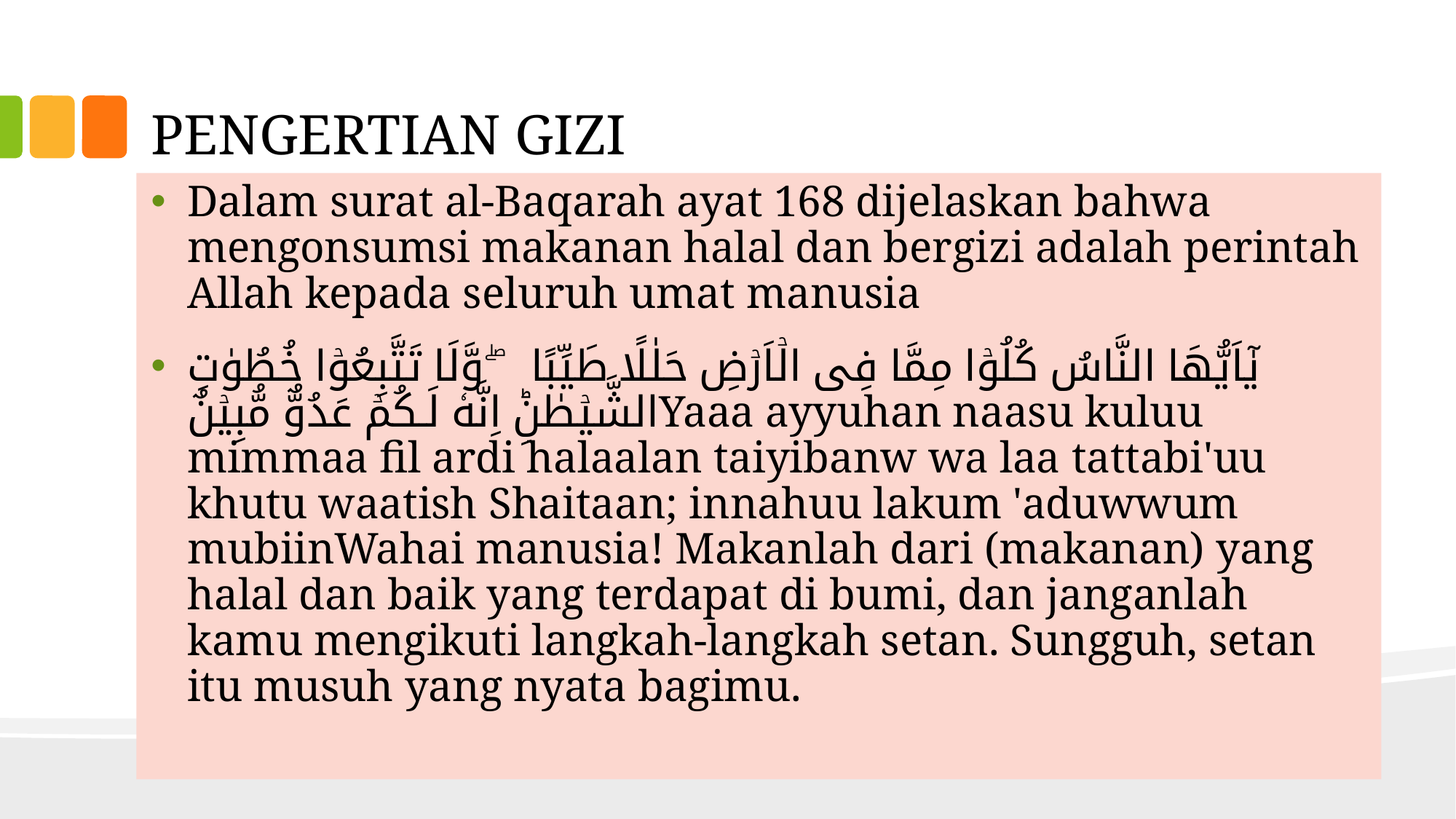

# PENGERTIAN GIZI
Dalam surat al-Baqarah ayat 168 dijelaskan bahwa mengonsumsi makanan halal dan bergizi adalah perintah Allah kepada seluruh umat manusia
يٰٓاَيُّهَا النَّاسُ كُلُوۡا مِمَّا فِى الۡاَرۡضِ حَلٰلًا طَيِّبًا  ۖ وَّلَا تَتَّبِعُوۡا خُطُوٰتِ الشَّيۡطٰنِؕ اِنَّهٗ لَـكُمۡ عَدُوٌّ مُّبِيۡنٌYaaa ayyuhan naasu kuluu mimmaa fil ardi halaalan taiyibanw wa laa tattabi'uu khutu waatish Shaitaan; innahuu lakum 'aduwwum mubiinWahai manusia! Makanlah dari (makanan) yang halal dan baik yang terdapat di bumi, dan janganlah kamu mengikuti langkah-langkah setan. Sungguh, setan itu musuh yang nyata bagimu.